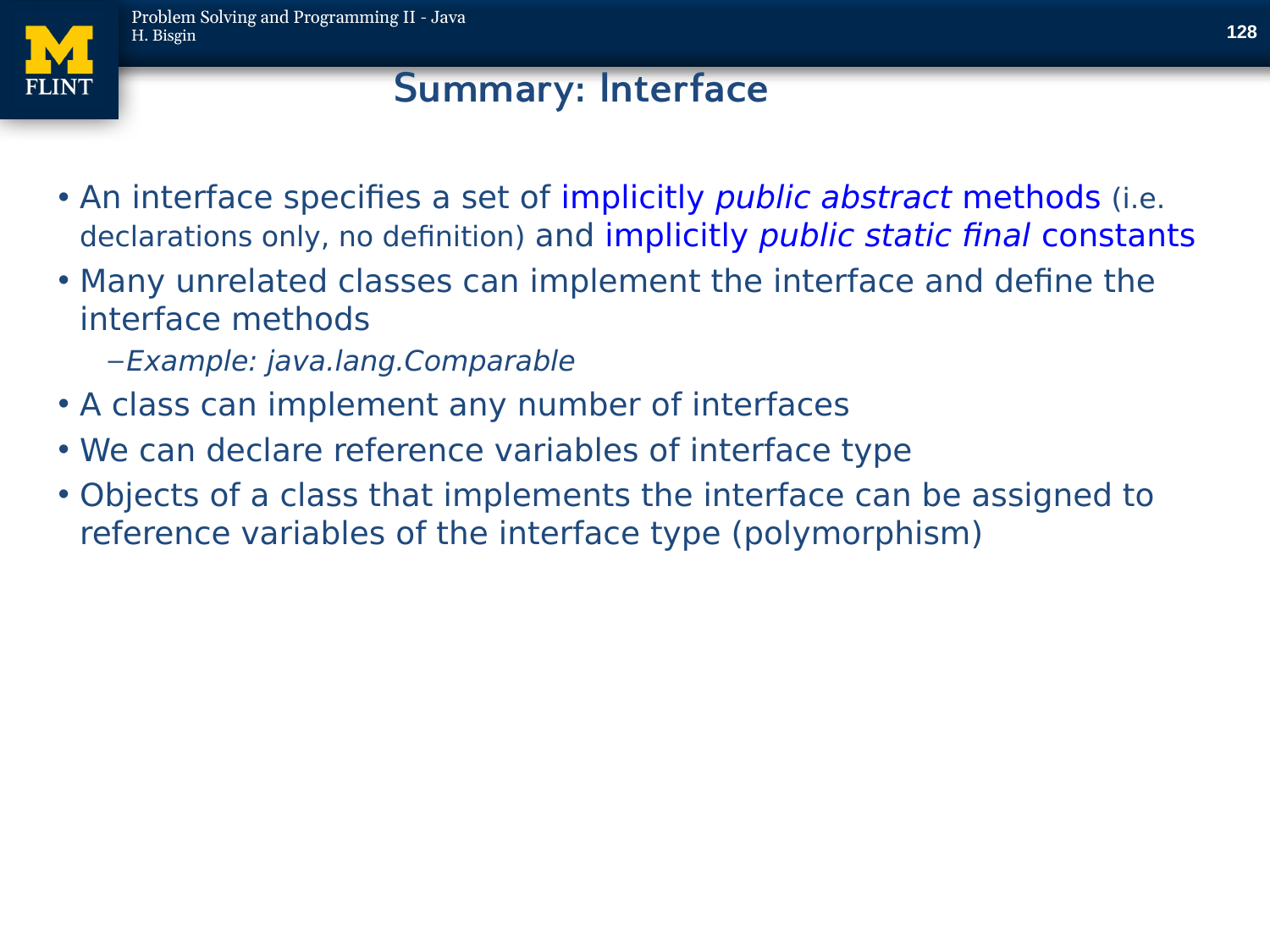

128
# Summary: Interface
An interface specifies a set of implicitly public abstract methods (i.e. declarations only, no definition) and implicitly public static final constants
Many unrelated classes can implement the interface and define the interface methods
Example: java.lang.Comparable
A class can implement any number of interfaces
We can declare reference variables of interface type
Objects of a class that implements the interface can be assigned to reference variables of the interface type (polymorphism)